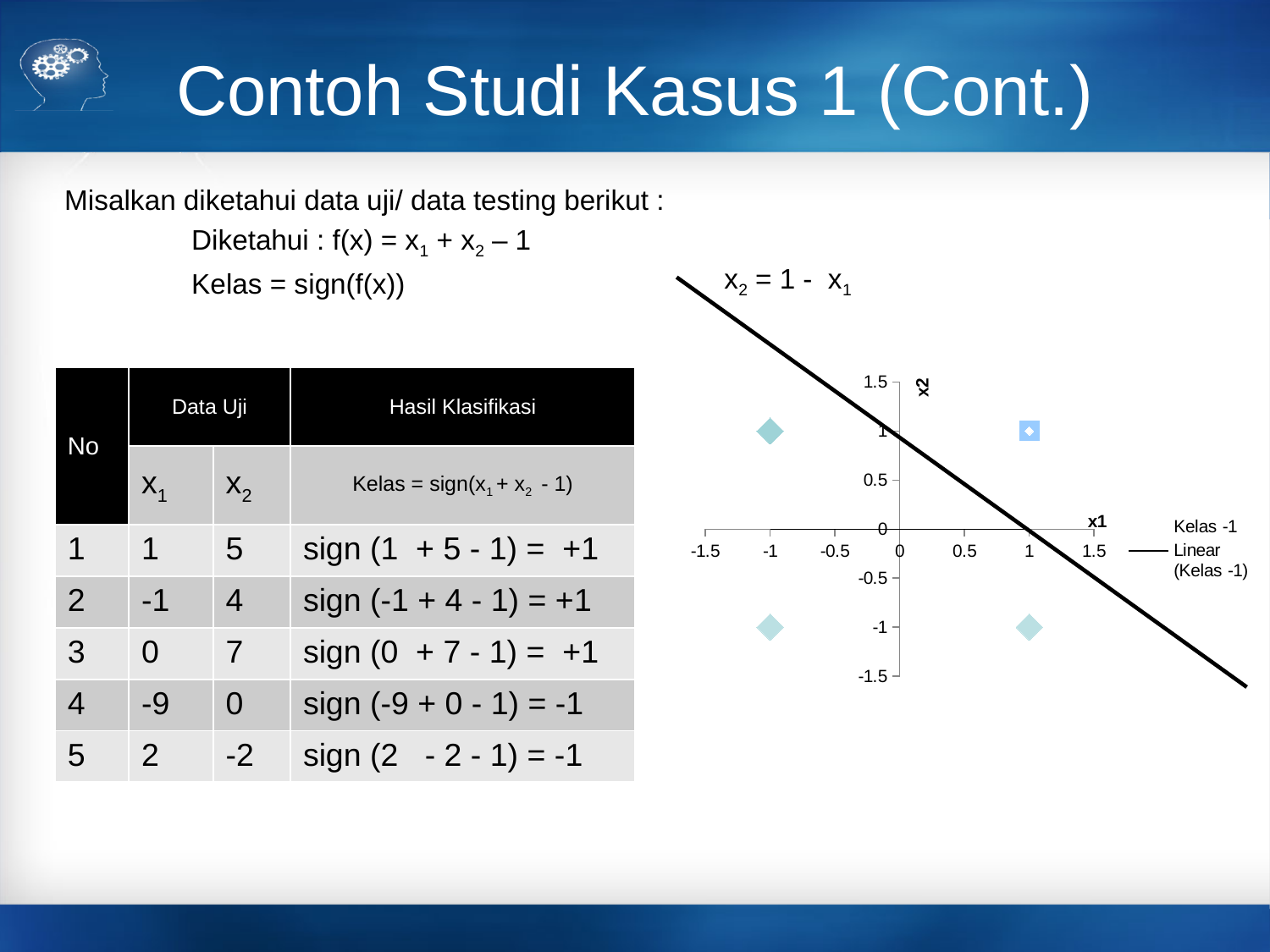

# Contoh Studi Kasus 1 (Cont.)
Misalkan diketahui data uji/ data testing berikut :
  	Diketahui : f(x) = x1 + x2 – 1
 	Kelas = sign(f(x))

x2 = 1 -  x1

### Chart

| Category |  |  |
|---|---|---|
| No | Data Uji |  | Hasil Klasifikasi |
| --- | --- | --- | --- |
|  | x1 | x2 | Kelas = sign(x1 + x2 - 1) |
| 1 | 1 | 5 | sign (1 + 5 - 1) = +1 |
| 2 | -1 | 4 | sign (-1 + 4 - 1) = +1 |
| 3 | 0 | 7 | sign (0 + 7 - 1) = +1 |
| 4 | -9 | 0 | sign (-9 + 0 - 1) = -1 |
| 5 | 2 | -2 | sign (2 - 2 - 1) = -1 |